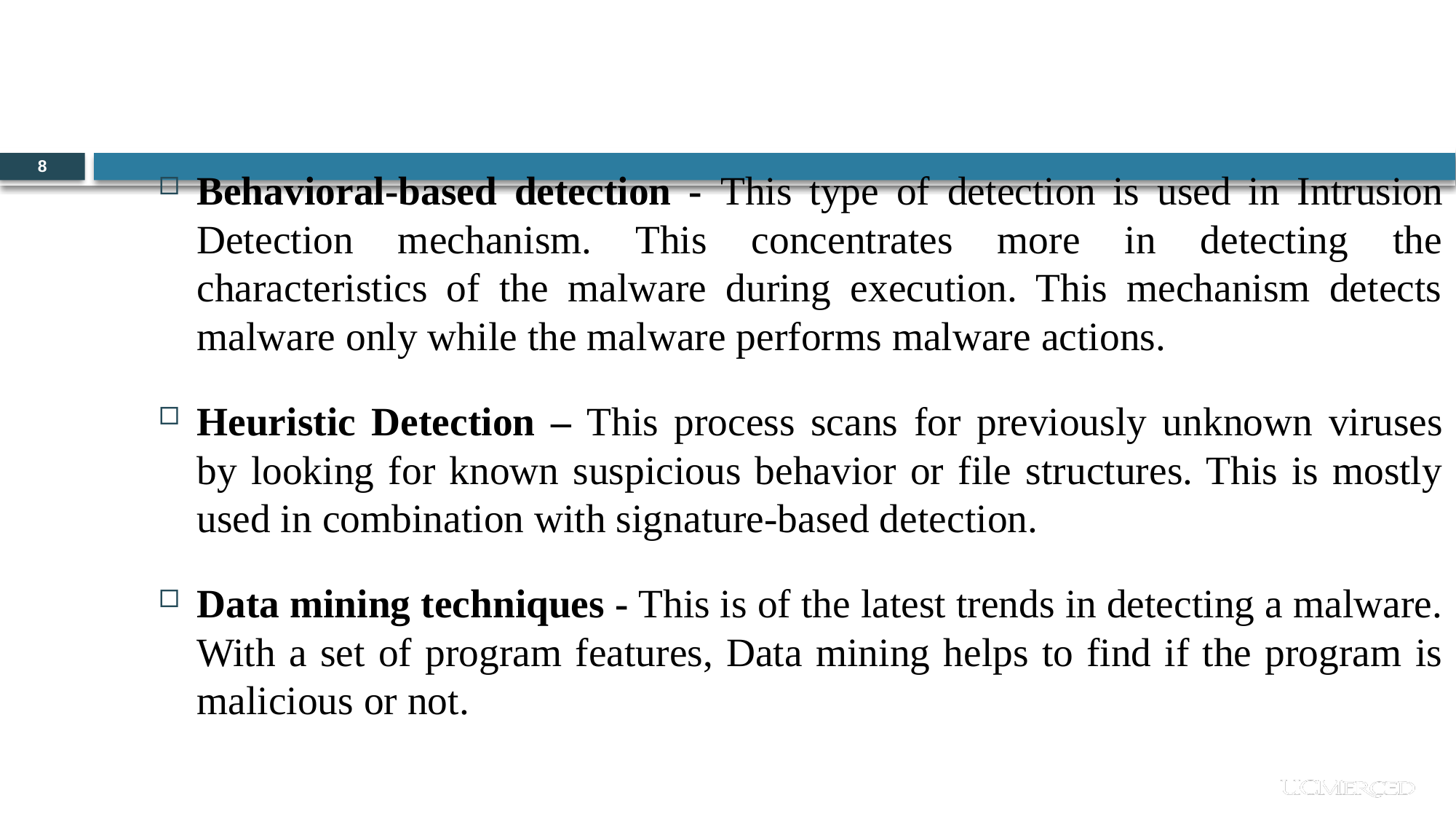

8
Behavioral-based detection - This type of detection is used in Intrusion Detection mechanism. This concentrates more in detecting the characteristics of the malware during execution. This mechanism detects malware only while the malware performs malware actions.
Heuristic Detection – This process scans for previously unknown viruses by looking for known suspicious behavior or file structures. This is mostly used in combination with signature-based detection.
Data mining techniques - This is of the latest trends in detecting a malware. With a set of program features, Data mining helps to find if the program is malicious or not.